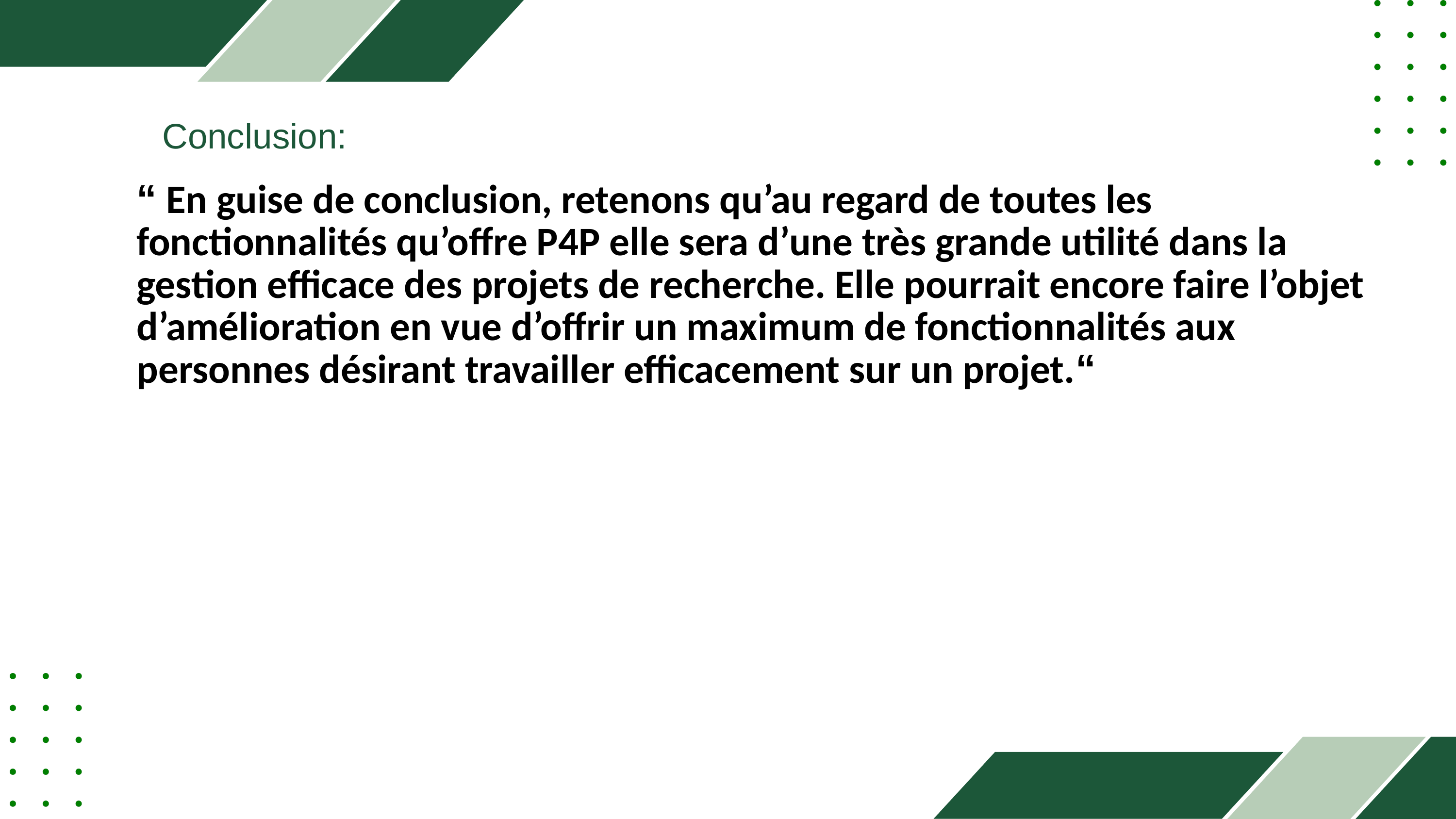

Conclusion:
“ En guise de conclusion, retenons qu’au regard de toutes les fonctionnalités qu’offre P4P elle sera d’une très grande utilité dans la gestion efficace des projets de recherche. Elle pourrait encore faire l’objet d’amélioration en vue d’offrir un maximum de fonctionnalités aux personnes désirant travailler efficacement sur un projet.“